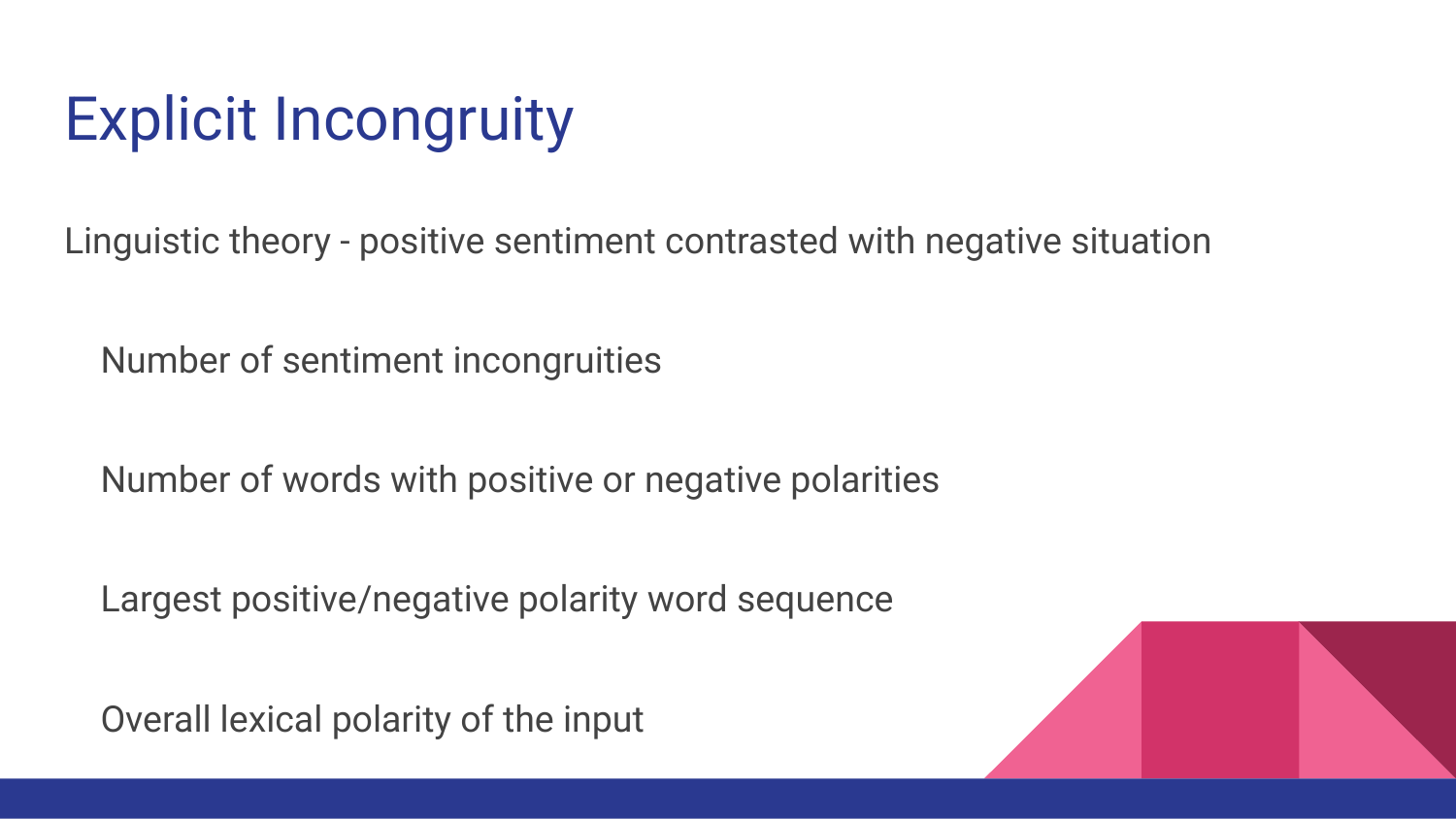

# Explicit Incongruity
Linguistic theory - positive sentiment contrasted with negative situation
Number of sentiment incongruities
Number of words with positive or negative polarities
Largest positive/negative polarity word sequence
Overall lexical polarity of the input